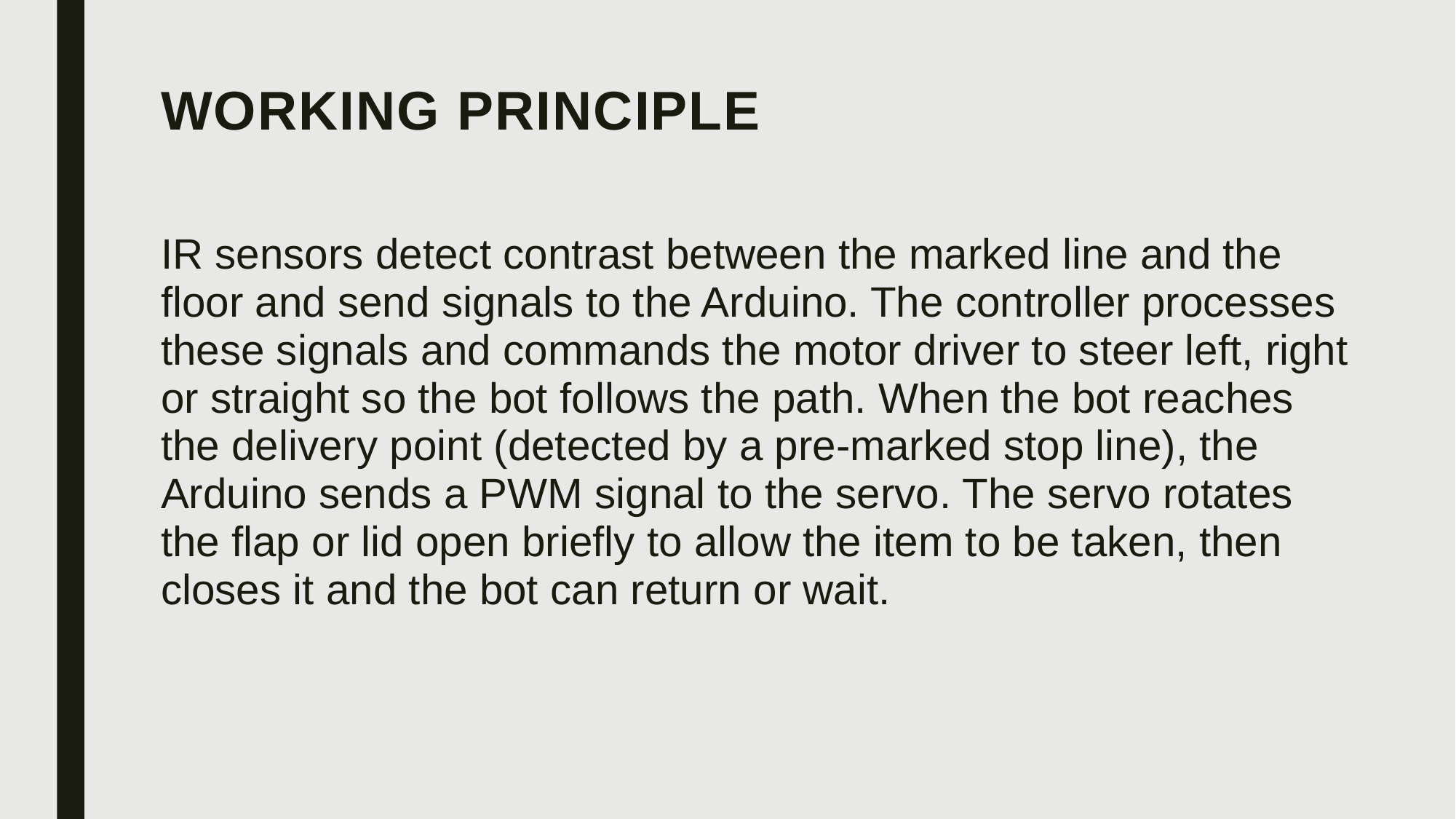

# WORKING PRINCIPLE
IR sensors detect contrast between the marked line and the floor and send signals to the Arduino. The controller processes these signals and commands the motor driver to steer left, right or straight so the bot follows the path. When the bot reaches the delivery point (detected by a pre-marked stop line), the Arduino sends a PWM signal to the servo. The servo rotates the flap or lid open briefly to allow the item to be taken, then closes it and the bot can return or wait.